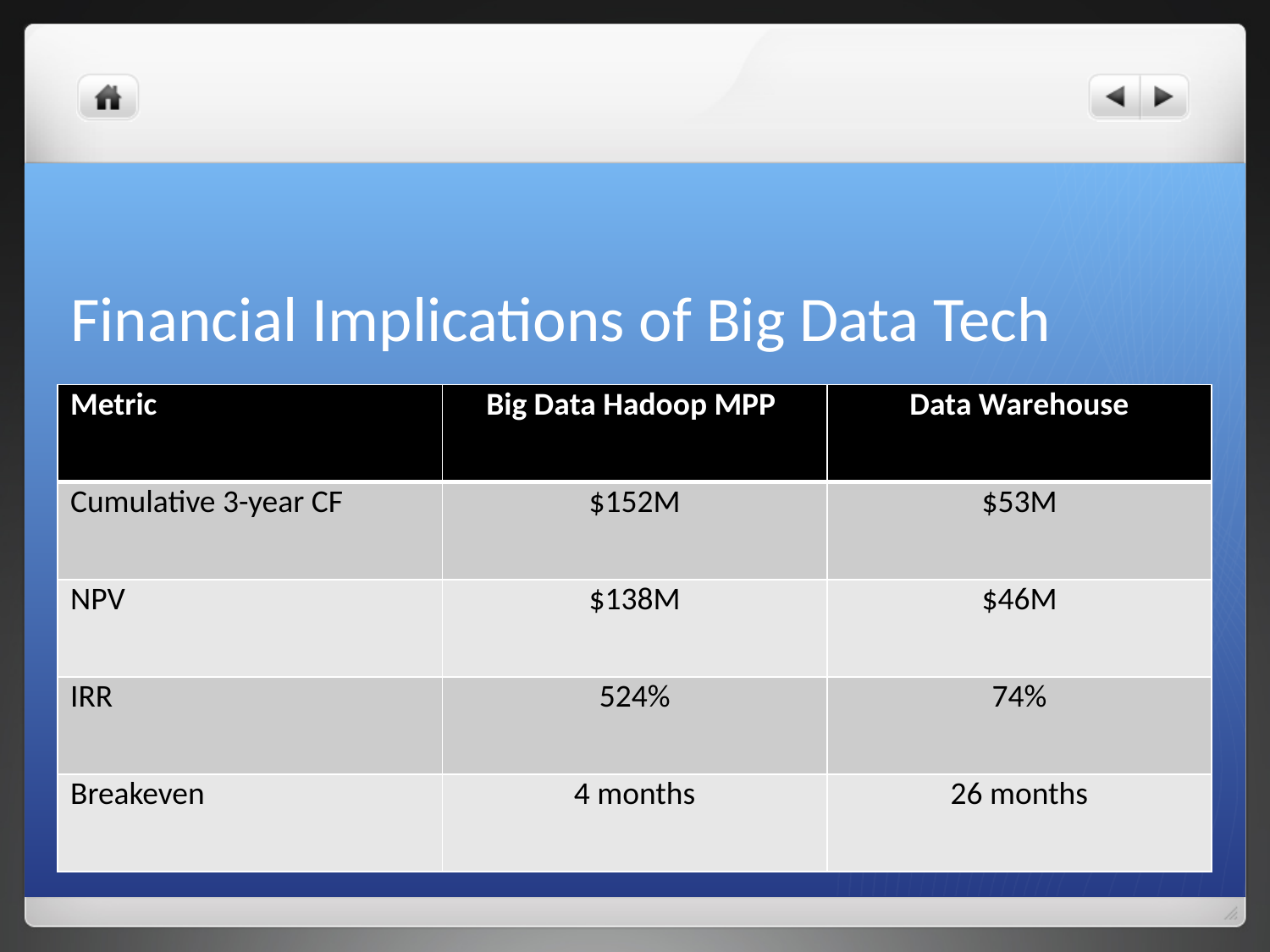

# Financial Implications of Big Data Tech
| Metric | Big Data Hadoop MPP | Data Warehouse |
| --- | --- | --- |
| Cumulative 3-year CF | $152M | $53M |
| NPV | $138M | $46M |
| IRR | 524% | 74% |
| Breakeven | 4 months | 26 months |